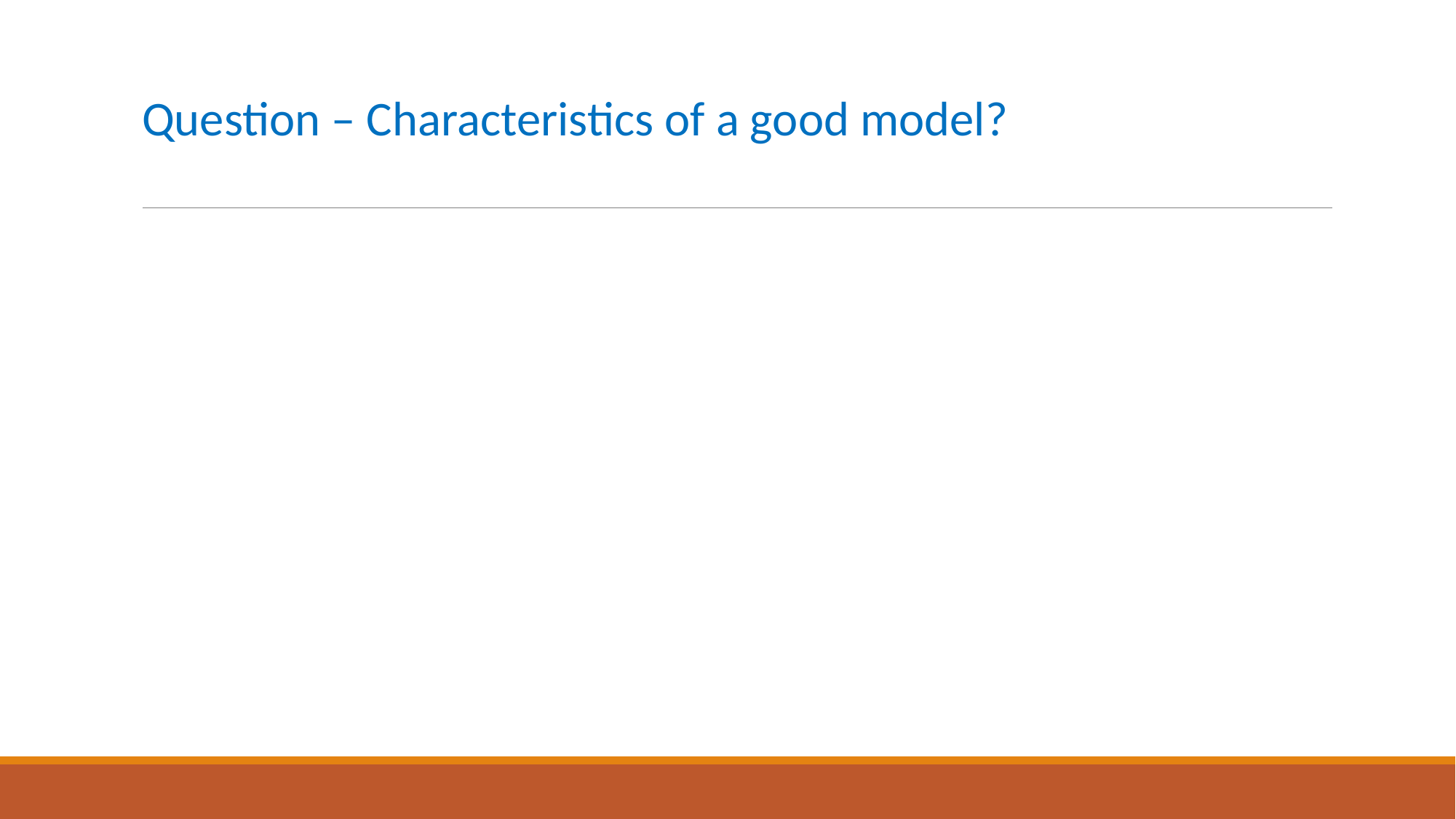

# Question – Characteristics of a good model?